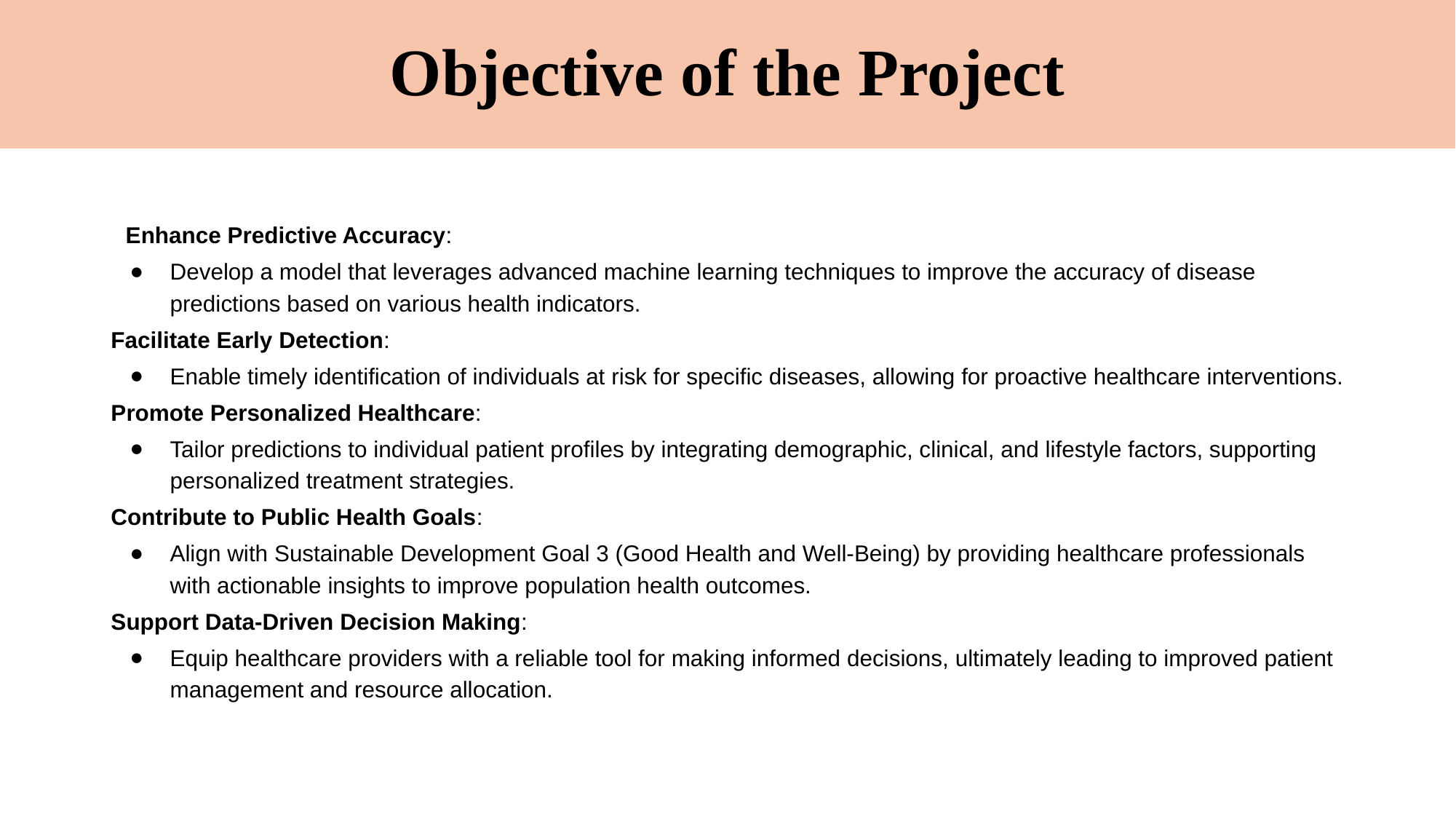

# Objective of the Project
Enhance Predictive Accuracy:
Develop a model that leverages advanced machine learning techniques to improve the accuracy of disease predictions based on various health indicators.
Facilitate Early Detection:
Enable timely identification of individuals at risk for specific diseases, allowing for proactive healthcare interventions.
Promote Personalized Healthcare:
Tailor predictions to individual patient profiles by integrating demographic, clinical, and lifestyle factors, supporting personalized treatment strategies.
Contribute to Public Health Goals:
Align with Sustainable Development Goal 3 (Good Health and Well-Being) by providing healthcare professionals with actionable insights to improve population health outcomes.
Support Data-Driven Decision Making:
Equip healthcare providers with a reliable tool for making informed decisions, ultimately leading to improved patient management and resource allocation.